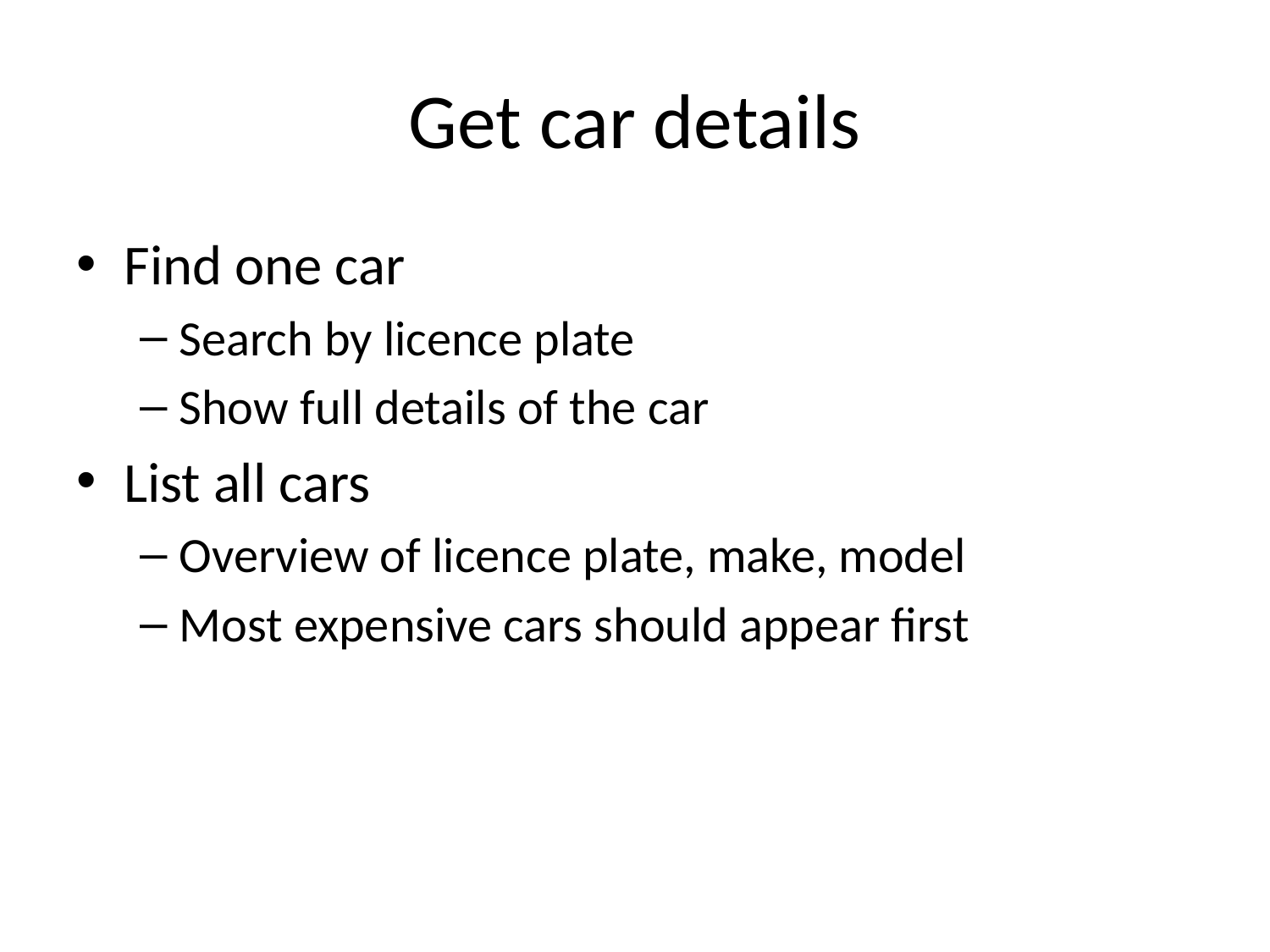

# Get car details
Find one car
Search by licence plate
Show full details of the car
List all cars
Overview of licence plate, make, model
Most expensive cars should appear first